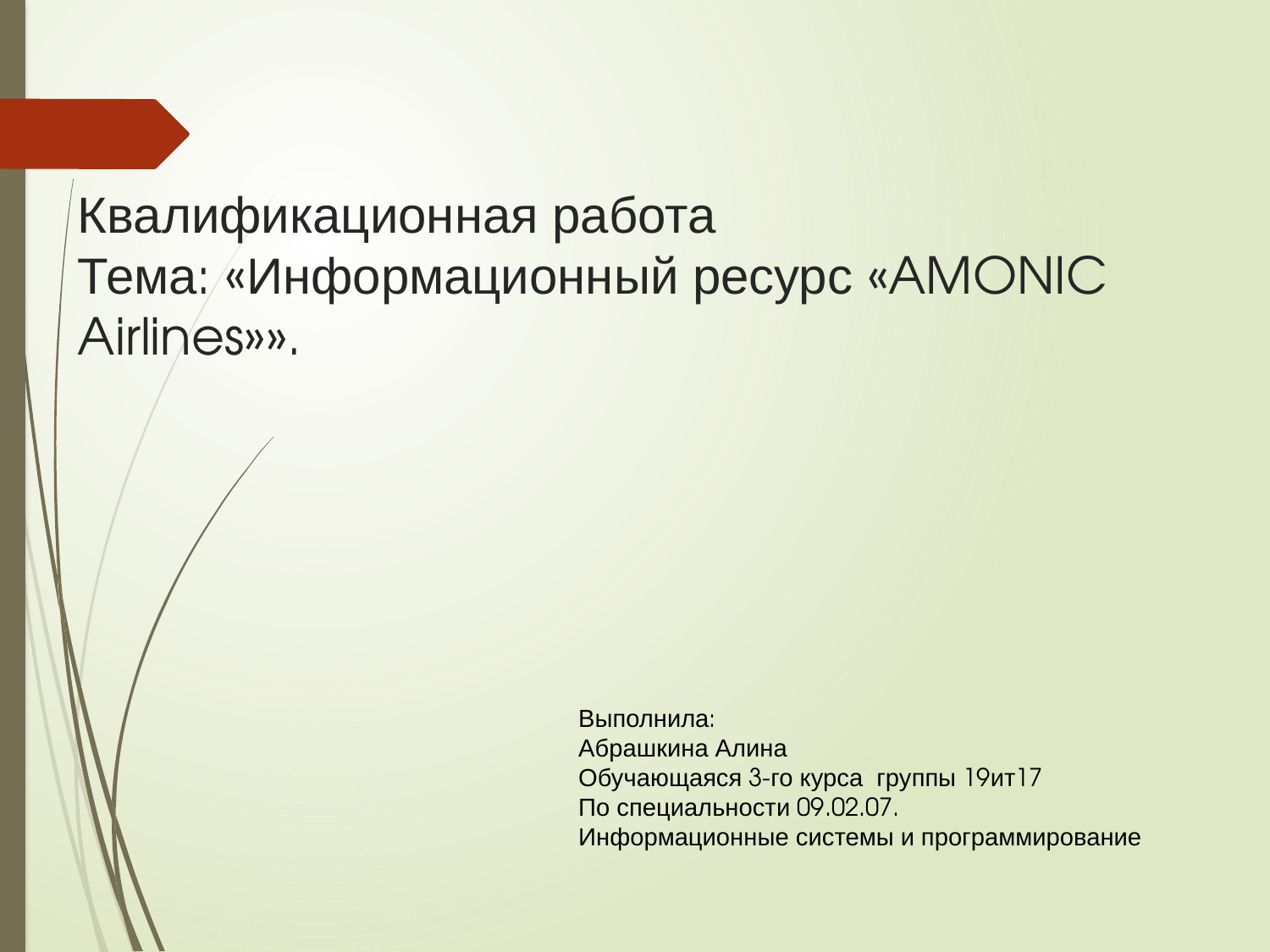

# Квалификационная работа Тема: «Информационный ресурс «AMONIC Airlines»».
Выполнила:
Абрашкина Алина
Обучающаяся 3-го курса  группы 19ит17
По специальности 09.02.07.
Информационные системы и программирование